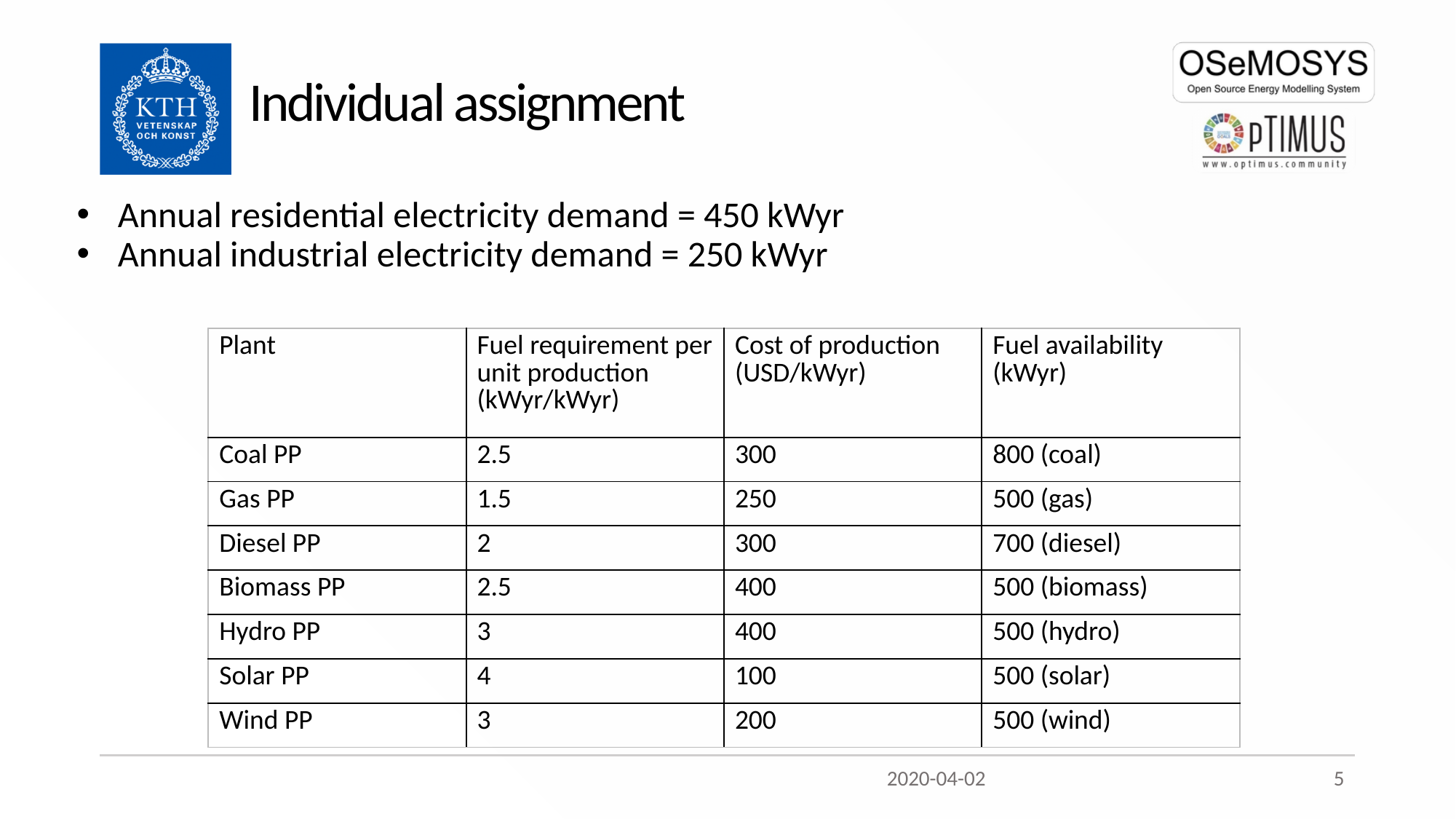

Individual assignment
Annual residential electricity demand = 450 kWyr
Annual industrial electricity demand = 250 kWyr
| Plant | Fuel requirement per unit production (kWyr/kWyr) | Cost of production (USD/kWyr) | Fuel availability (kWyr) |
| --- | --- | --- | --- |
| Coal PP | 2.5 | 300 | 800 (coal) |
| Gas PP | 1.5 | 250 | 500 (gas) |
| Diesel PP | 2 | 300 | 700 (diesel) |
| Biomass PP | 2.5 | 400 | 500 (biomass) |
| Hydro PP | 3 | 400 | 500 (hydro) |
| Solar PP | 4 | 100 | 500 (solar) |
| Wind PP | 3 | 200 | 500 (wind) |

2020-04-02
5